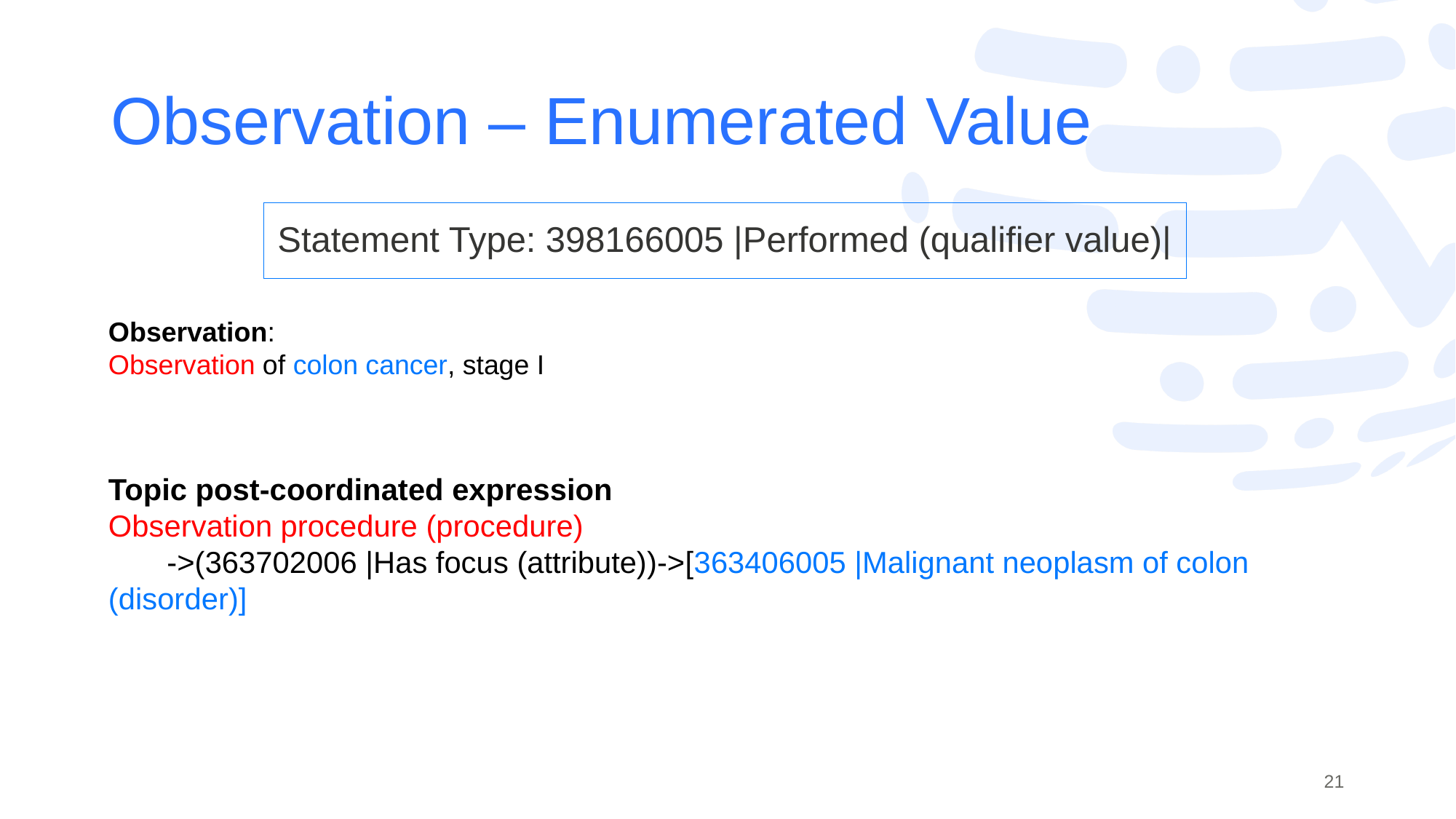

# Observation – Enumerated Value
Statement Type: 398166005 |Performed (qualifier value)|
Observation:
Observation of colon cancer, stage I
Topic post-coordinated expression
Observation procedure (procedure)
       ->(363702006 |Has focus (attribute))->[363406005 |Malignant neoplasm of colon (disorder)]
21